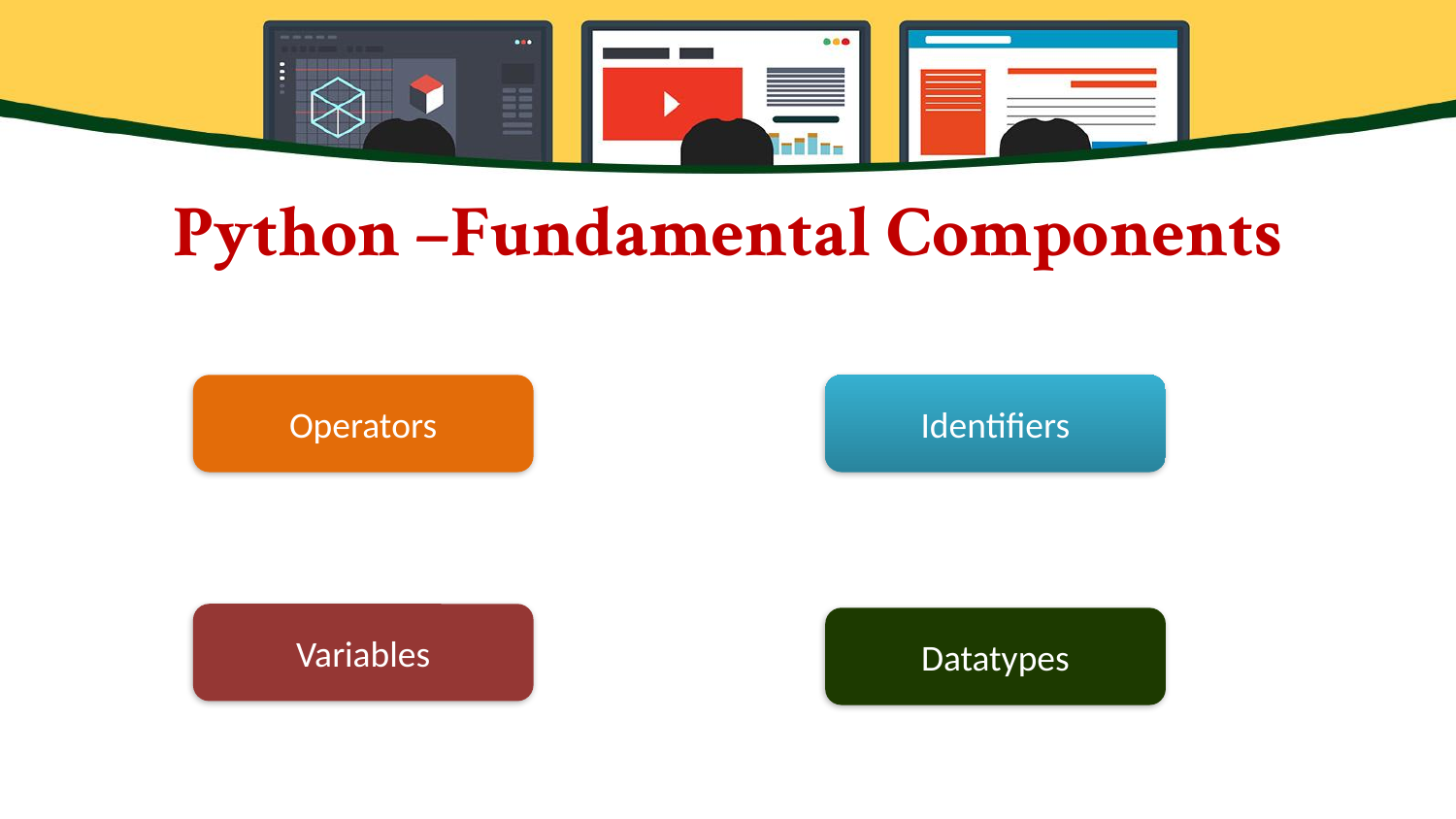

# Python –Fundamental Components
Operators
Identifiers
Variables
Datatypes